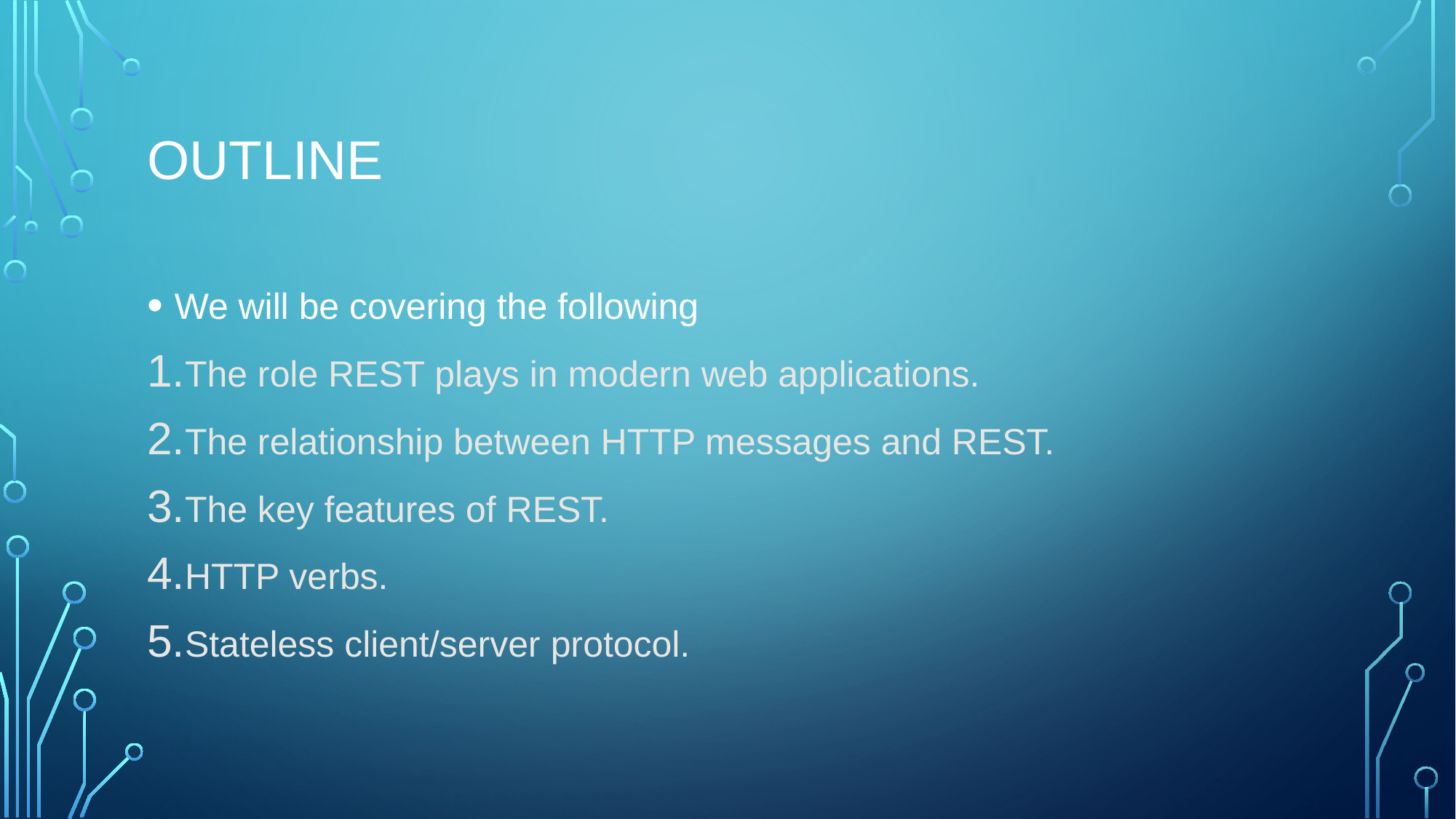

# Outline
We will be covering the following
The role REST plays in modern web applications.
The relationship between HTTP messages and REST.
The key features of REST.
HTTP verbs.
Stateless client/server protocol.